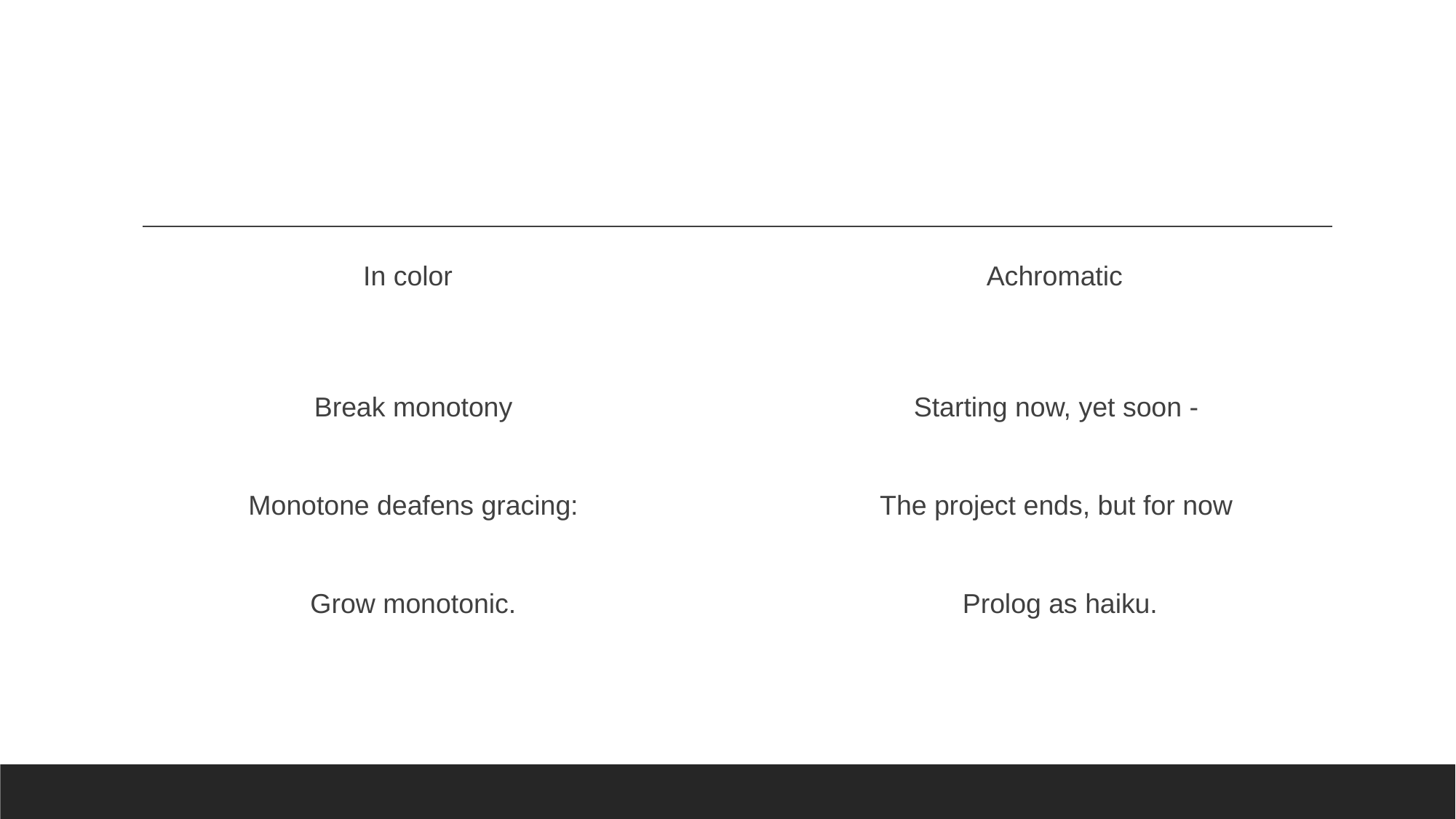

#
In color

Break monotony

Monotone deafens gracing:

Grow monotonic.

Achromatic

Starting now, yet soon -

The project ends, but for now

Prolog as haiku.